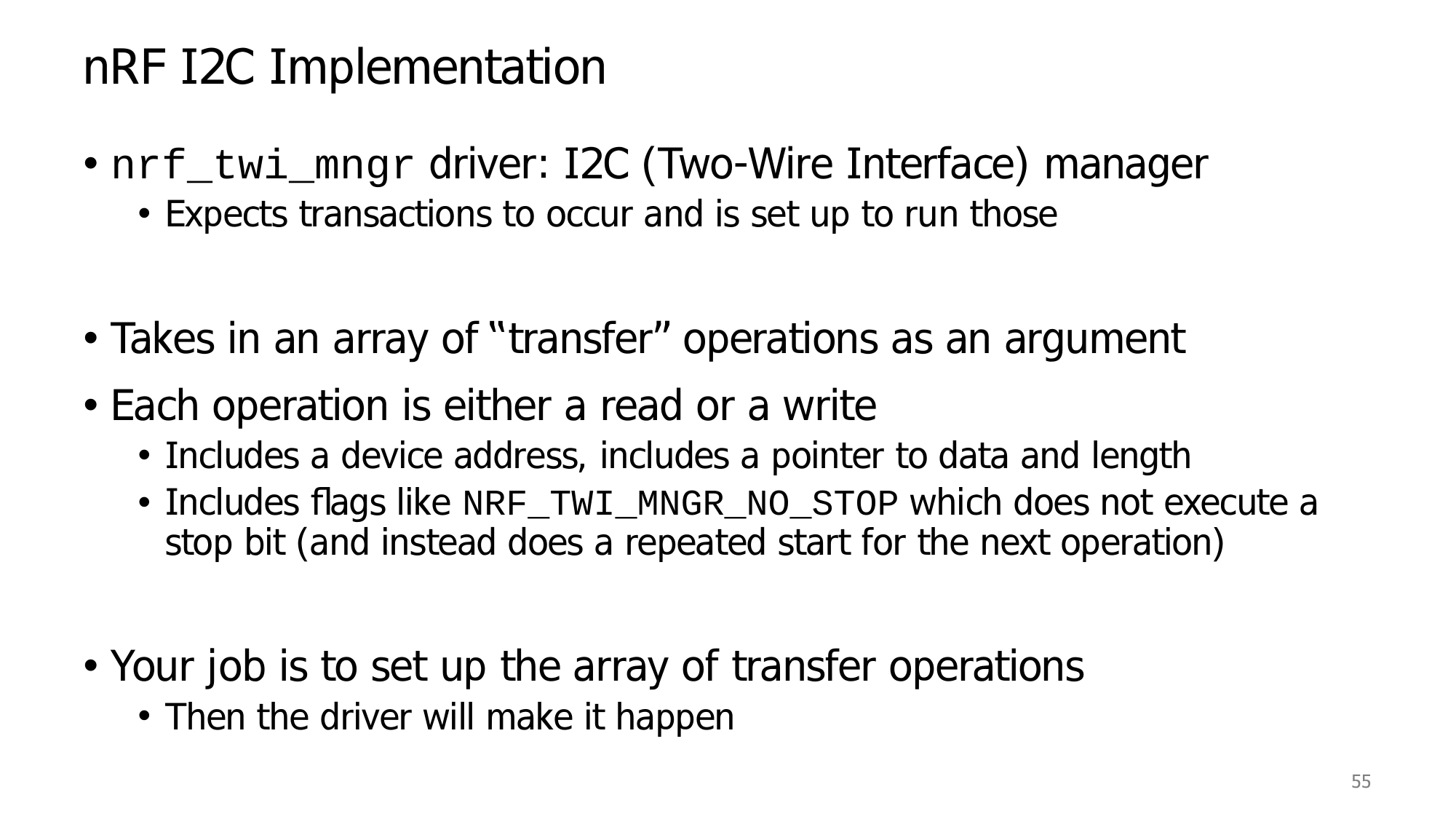

# nRF I2C Implementation
nrf_twi_mngr driver: I2C (Two-Wire Interface) manager
Expects transactions to occur and is set up to run those

Takes in an array of “transfer” operations as an argument
Each operation is either a read or a write
Includes a device address, includes a pointer to data and length
Includes flags like NRF_TWI_MNGR_NO_STOP which does not execute a stop bit (and instead does a repeated start for the next operation)

Your job is to set up the array of transfer operations
Then the driver will make it happen
55